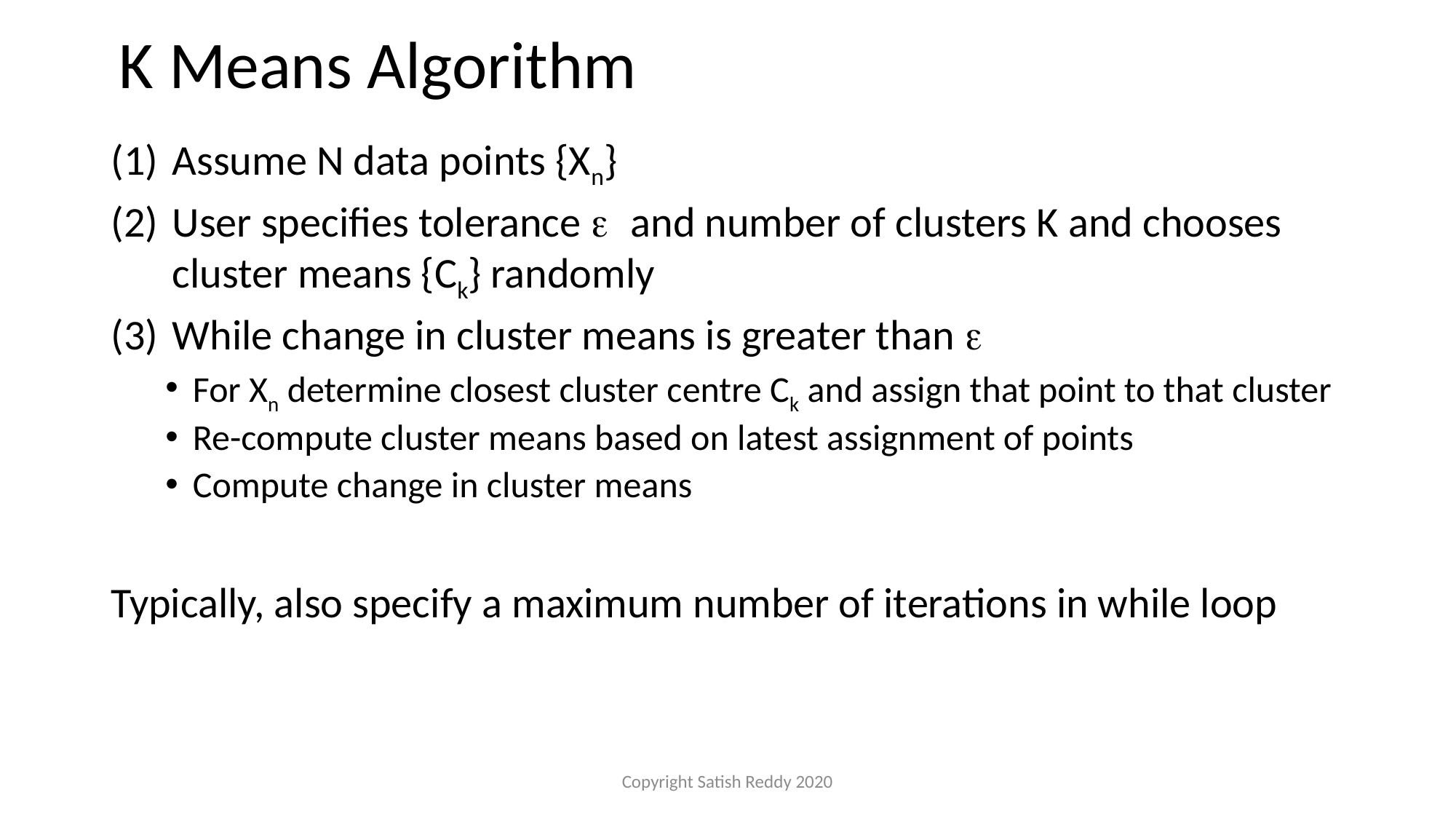

# K Means Algorithm
Assume N data points {Xn}
User specifies tolerance ε and number of clusters K and chooses cluster means {Ck} randomly
While change in cluster means is greater than ε
For Xn determine closest cluster centre Ck and assign that point to that cluster
Re-compute cluster means based on latest assignment of points
Compute change in cluster means

Typically, also specify a maximum number of iterations in while loop

Copyright Satish Reddy 2020